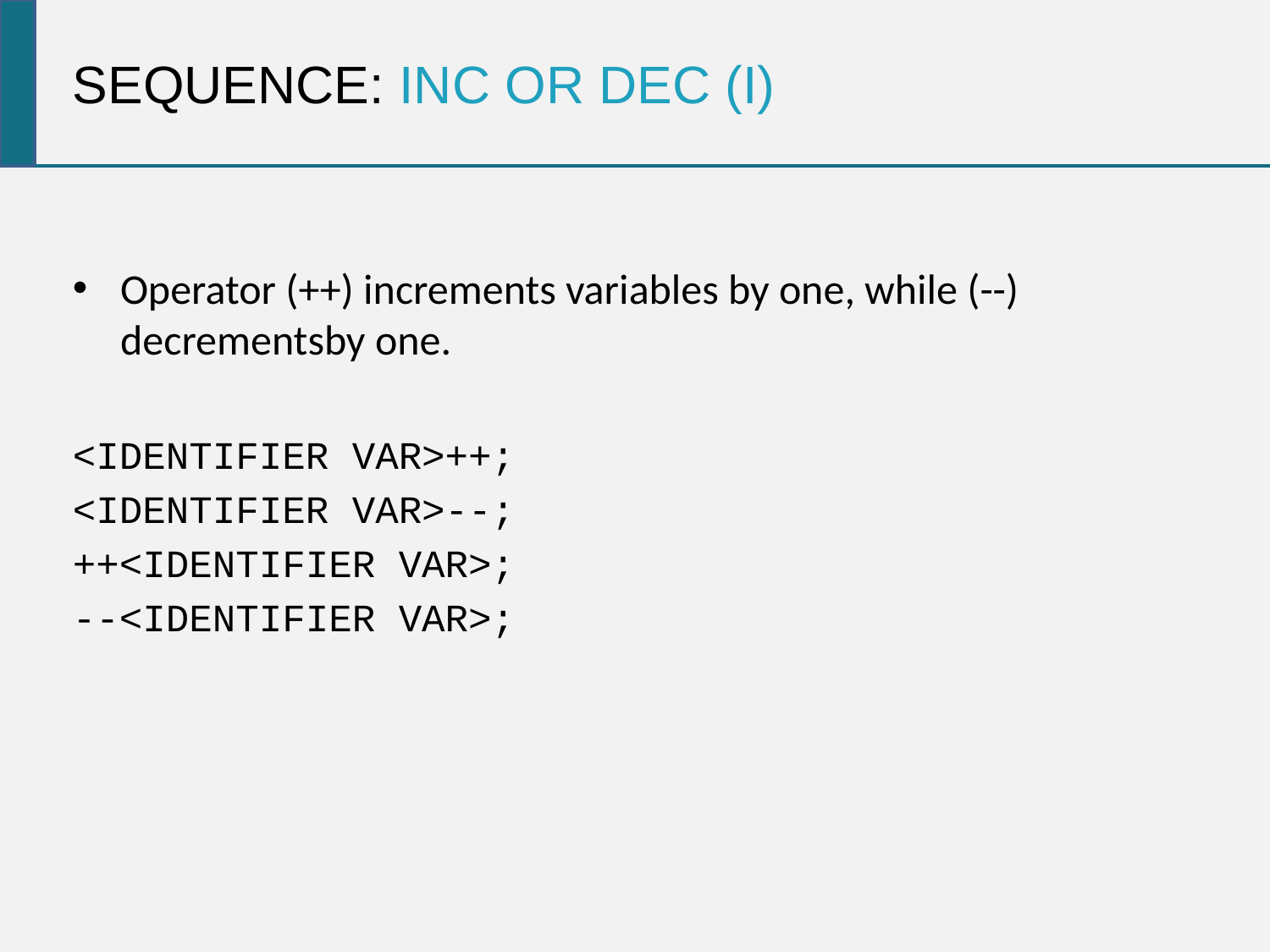

Sequence: inc or dec (i)

Operator (++) increments variables by one, while (--) decrementsby one.

<IDENTIFIER VAR>++;
<IDENTIFIER VAR>--;
++<IDENTIFIER VAR>;
--<IDENTIFIER VAR>;